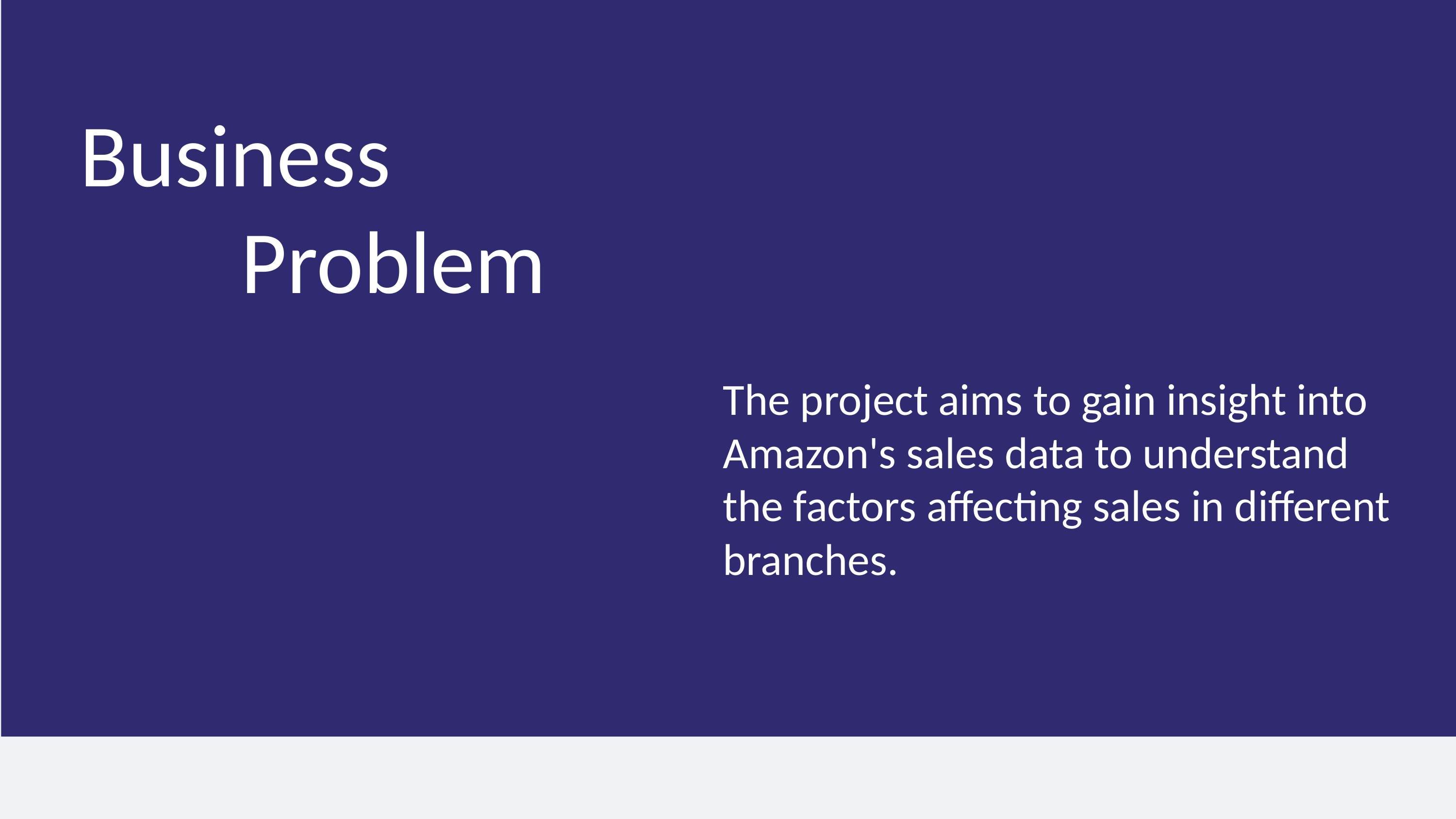

Business
        Problem
The project aims to gain insight into Amazon's sales data to understand the factors affecting sales in different branches.